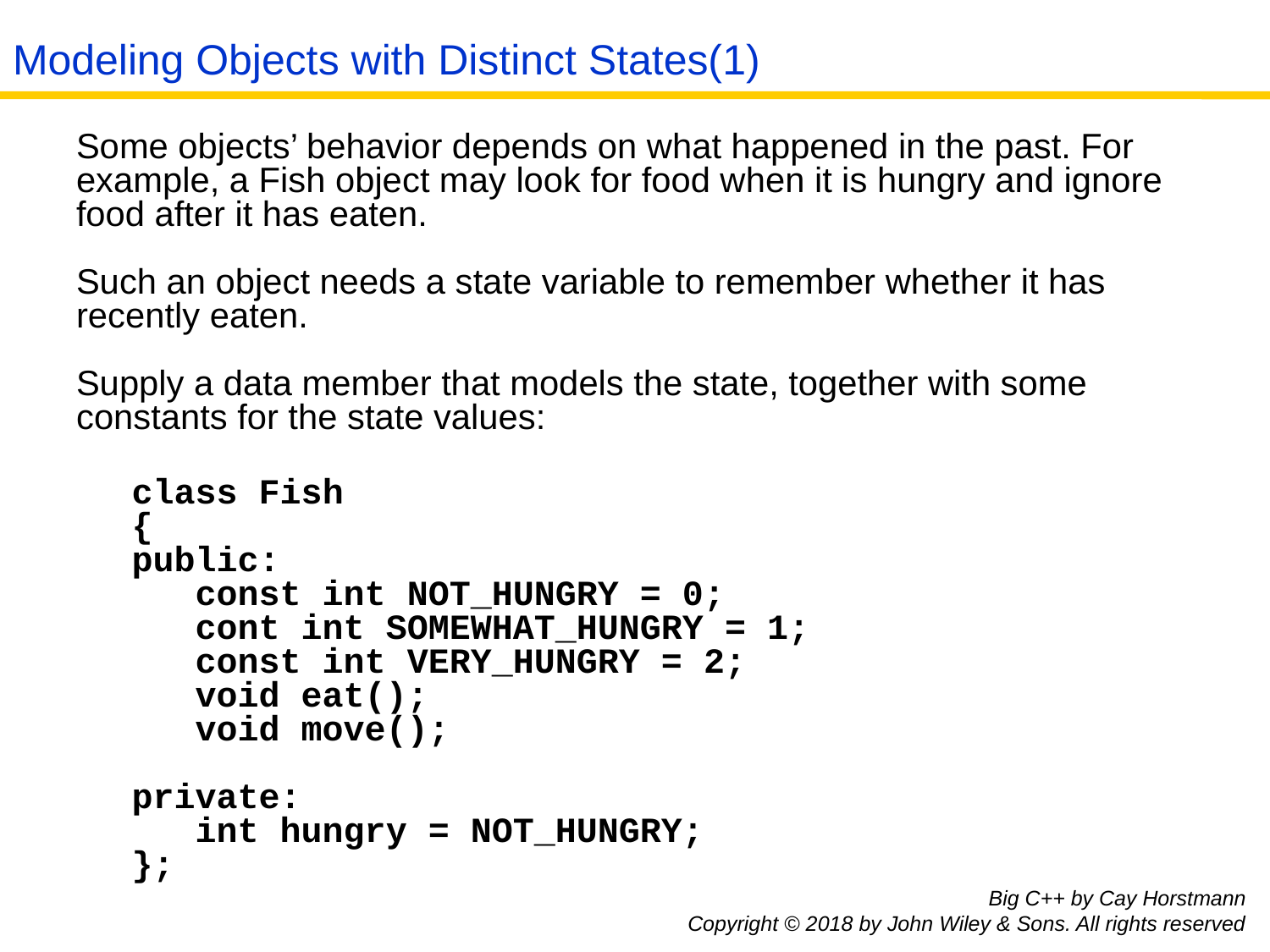

# Modeling Objects with Distinct States(1)
Some objects’ behavior depends on what happened in the past. For example, a Fish object may look for food when it is hungry and ignore food after it has eaten.

Such an object needs a state variable to remember whether it has recently eaten.

Supply a data member that models the state, together with some constants for the state values:

class Fish
{
public:
   const int NOT_HUNGRY = 0;
   cont int SOMEWHAT_HUNGRY = 1;
   const int VERY_HUNGRY = 2;
   void eat();
   void move();

private:
   int hungry = NOT_HUNGRY;
};

Big C++ by Cay Horstmann
Copyright © 2018 by John Wiley & Sons. All rights reserved